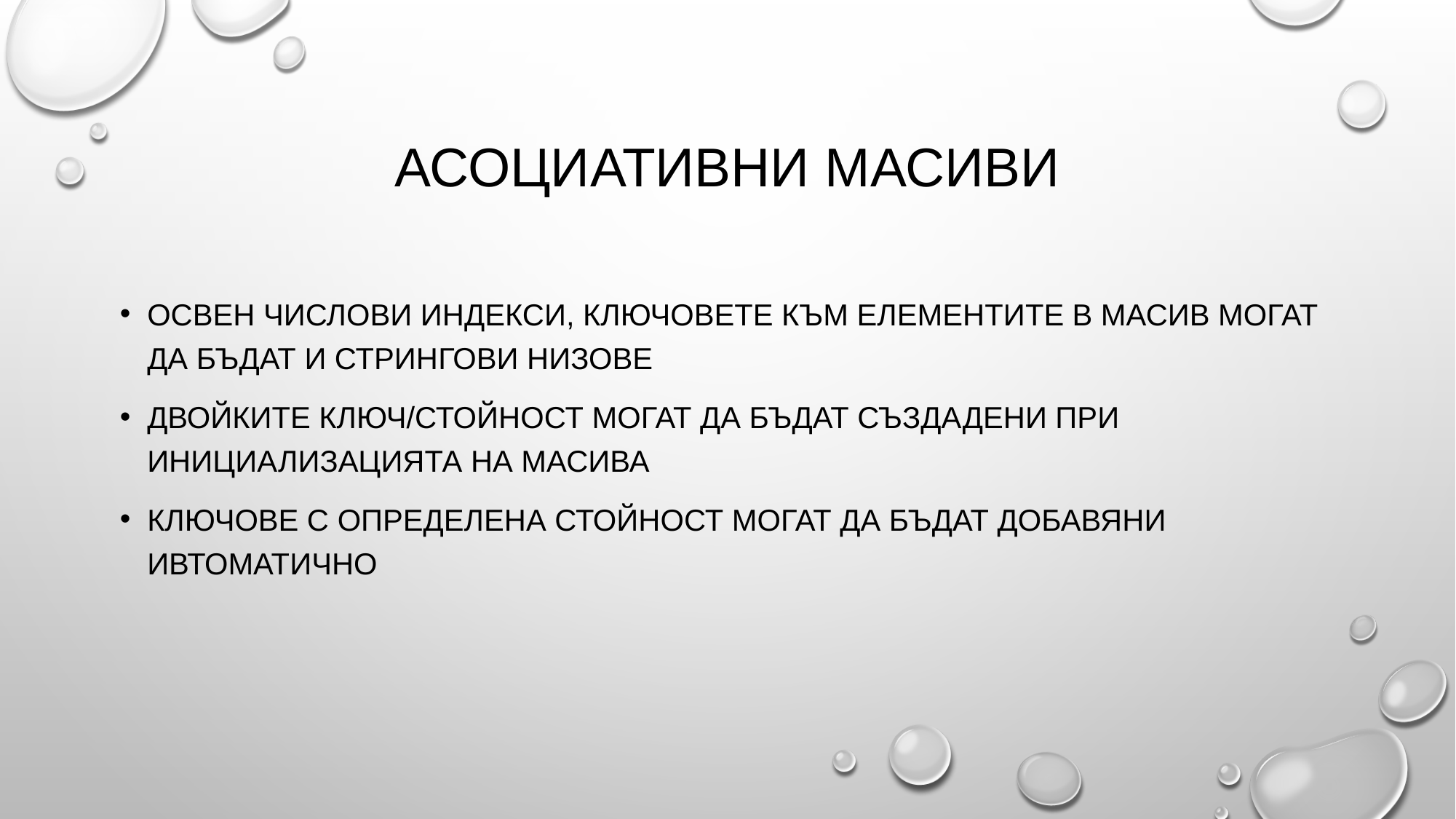

# Асоциативни масиви
Освен числови индекси, ключовете към елементиte в масив могат да бъдат и стрингови низове
Двойките ключ/стойност могат да бъдат създадени при инициализацията на масива
Ключове с определена стойност могат да бъдат добавяни ивтоматично